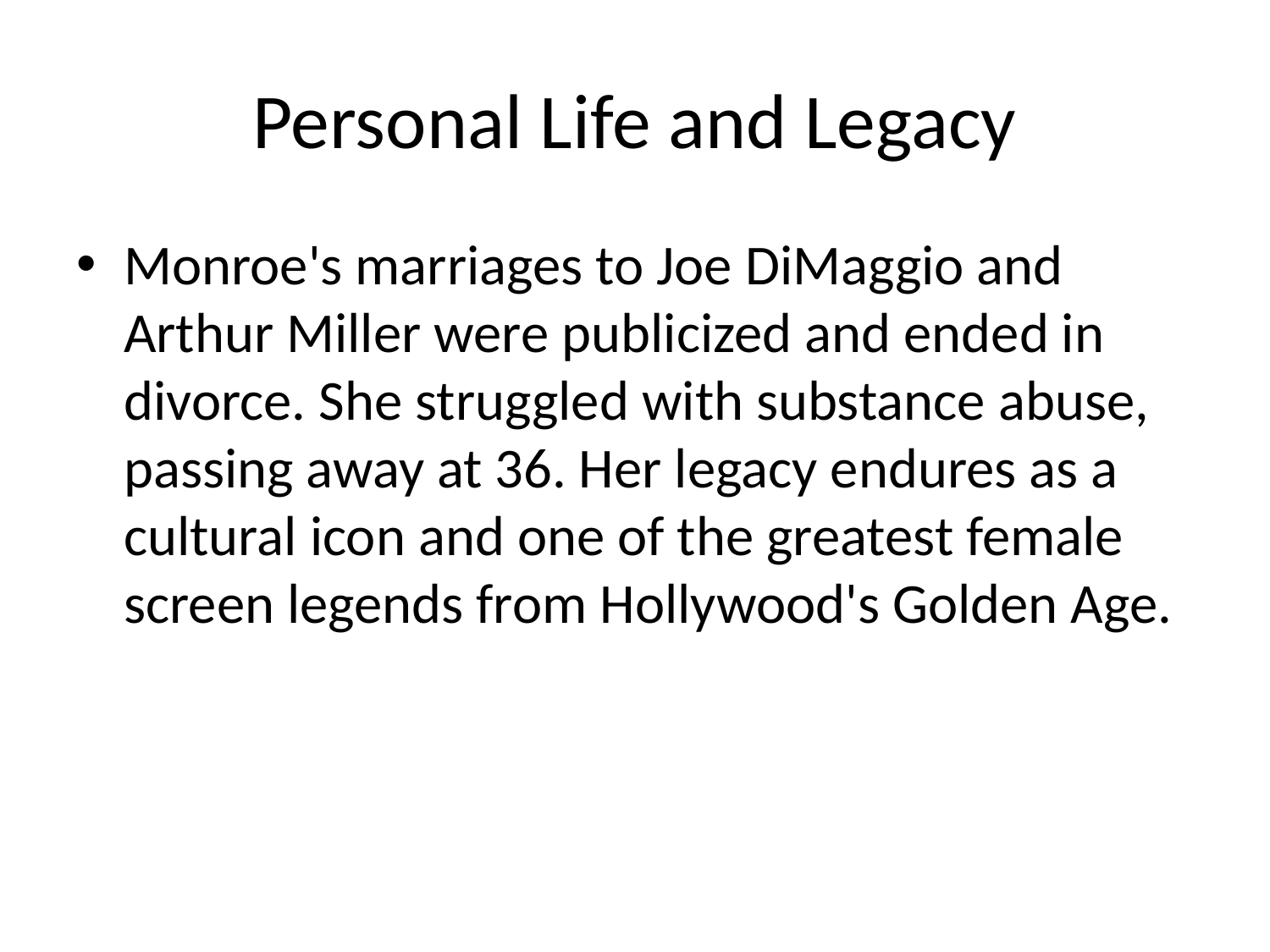

# Personal Life and Legacy
Monroe's marriages to Joe DiMaggio and Arthur Miller were publicized and ended in divorce. She struggled with substance abuse, passing away at 36. Her legacy endures as a cultural icon and one of the greatest female screen legends from Hollywood's Golden Age.